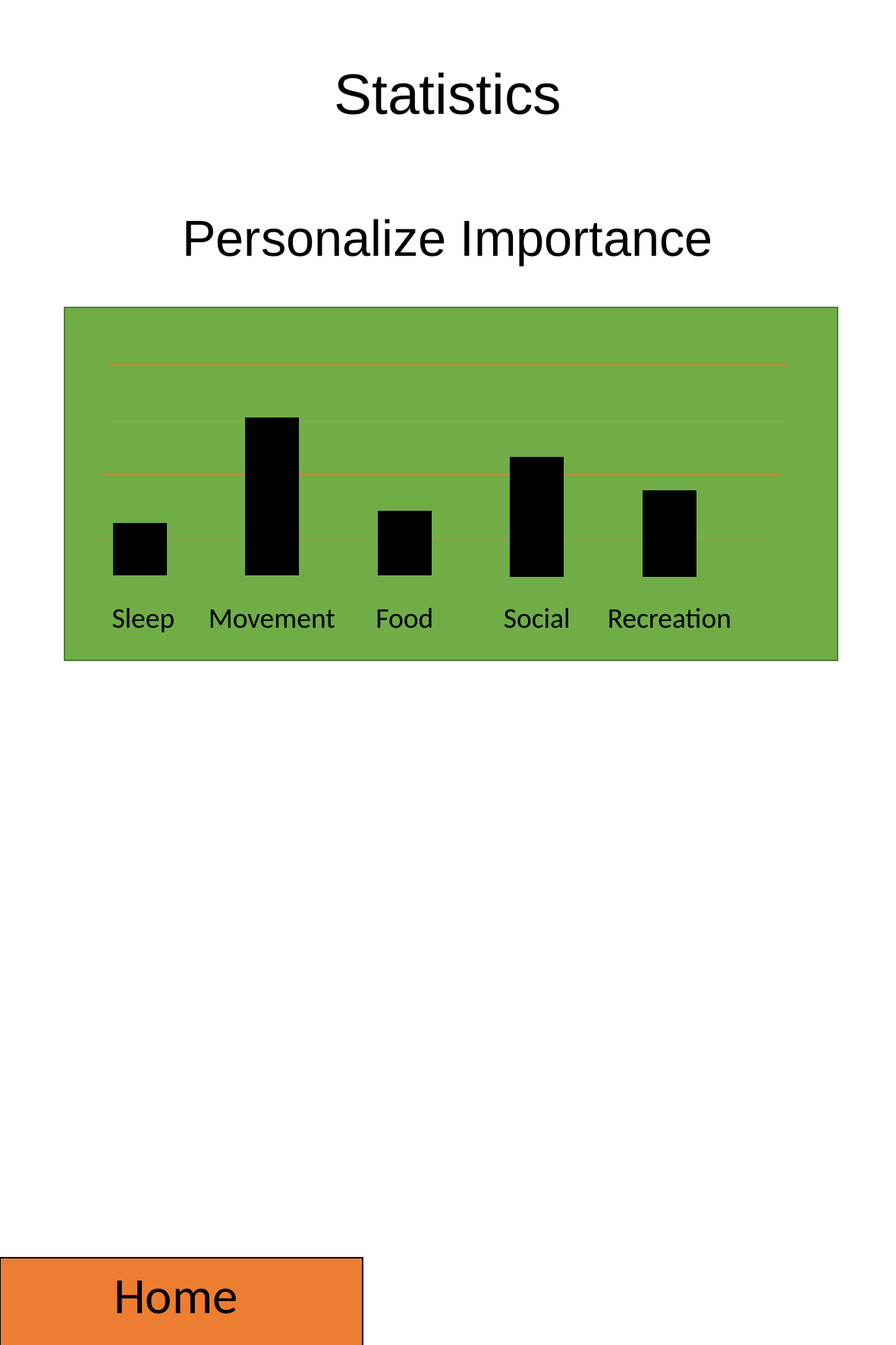

# Statistics
Personalize Importance

Movement
Social
Recreation
Food
Sleep

Home